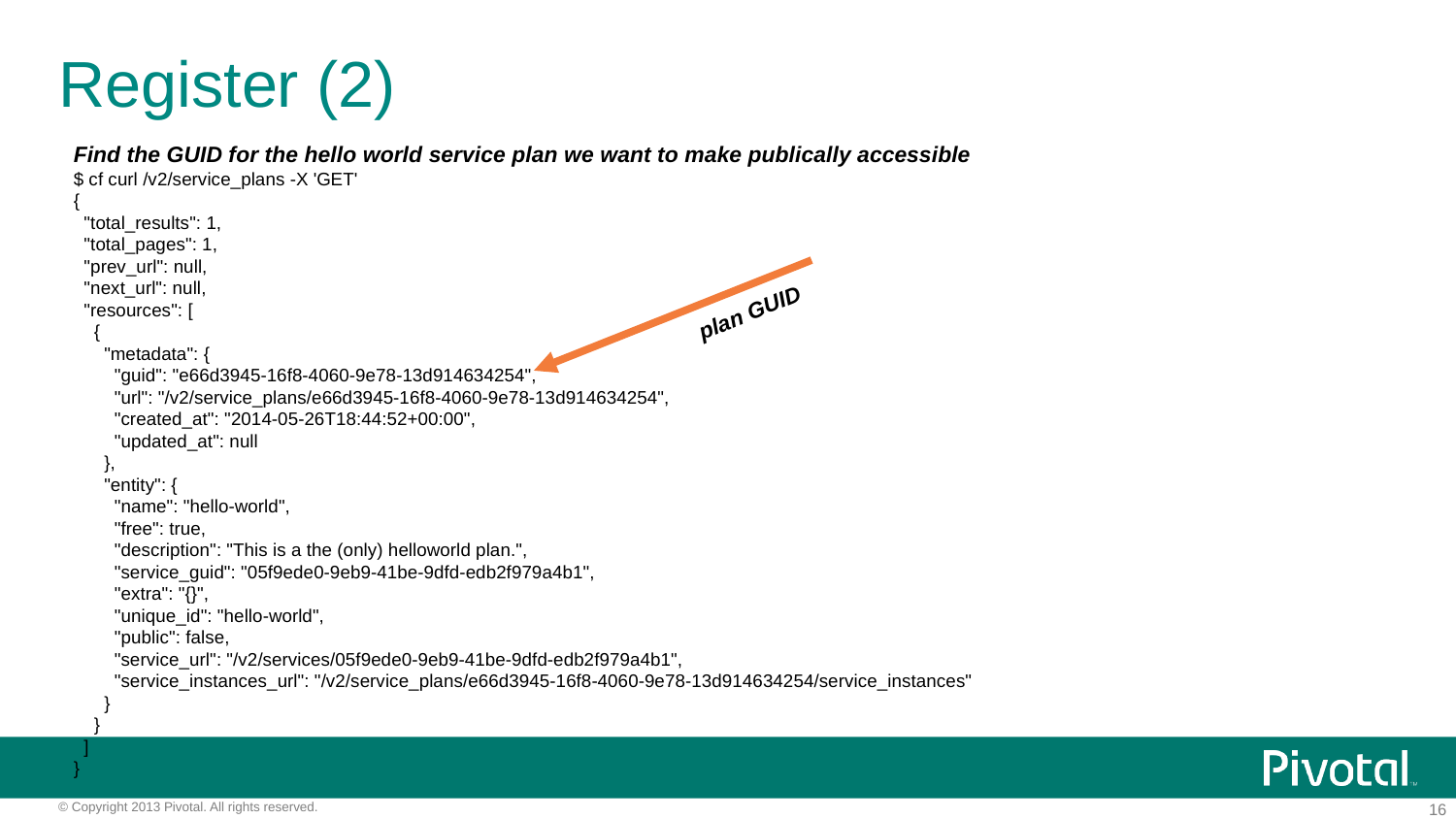

# Register (2)
Find the GUID for the hello world service plan we want to make publically accessible
$ cf curl /v2/service_plans -X 'GET'
{
  "total_results": 1,
  "total_pages": 1,
  "prev_url": null,
  "next_url": null,
  "resources": [
    {
      "metadata": {
        "guid": "e66d3945-16f8-4060-9e78-13d914634254",
        "url": "/v2/service_plans/e66d3945-16f8-4060-9e78-13d914634254",
        "created_at": "2014-05-26T18:44:52+00:00",
        "updated_at": null
      },
      "entity": {
        "name": "hello-world",
        "free": true,
        "description": "This is a the (only) helloworld plan.",
        "service_guid": "05f9ede0-9eb9-41be-9dfd-edb2f979a4b1",
        "extra": "{}",
        "unique_id": "hello-world",
        "public": false,
        "service_url": "/v2/services/05f9ede0-9eb9-41be-9dfd-edb2f979a4b1",
        "service_instances_url": "/v2/service_plans/e66d3945-16f8-4060-9e78-13d914634254/service_instances"
      }
    }
  ]
}

plan GUID